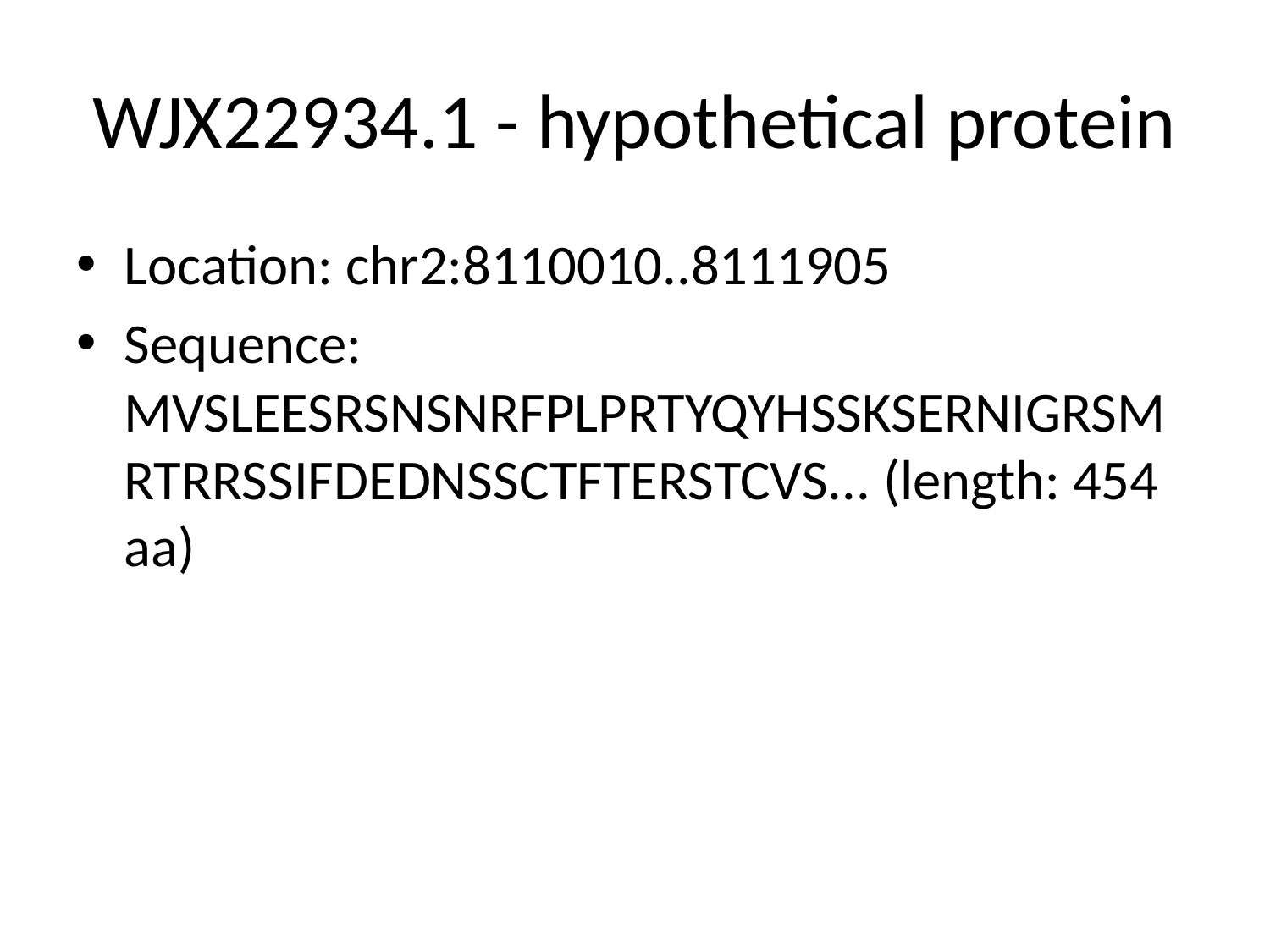

# WJX22934.1 - hypothetical protein
Location: chr2:8110010..8111905
Sequence: MVSLEESRSNSNRFPLPRTYQYHSSKSERNIGRSMRTRRSSIFDEDNSSCTFTERSTCVS... (length: 454 aa)